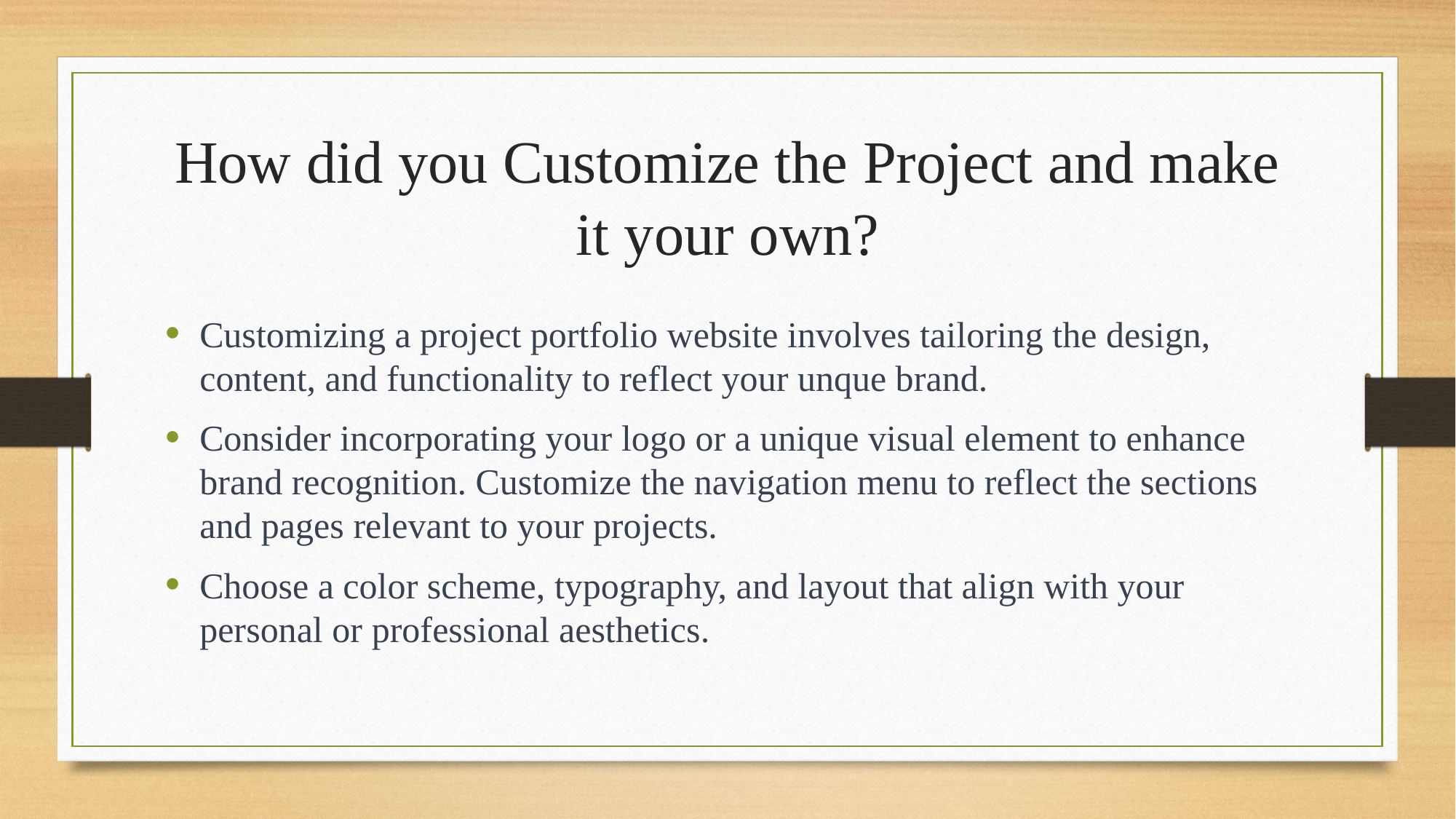

# How did you Customize the Project and make it your own?
Customizing a project portfolio website involves tailoring the design, content, and functionality to reflect your unque brand.
Consider incorporating your logo or a unique visual element to enhance brand recognition. Customize the navigation menu to reflect the sections and pages relevant to your projects.
Choose a color scheme, typography, and layout that align with your personal or professional aesthetics.